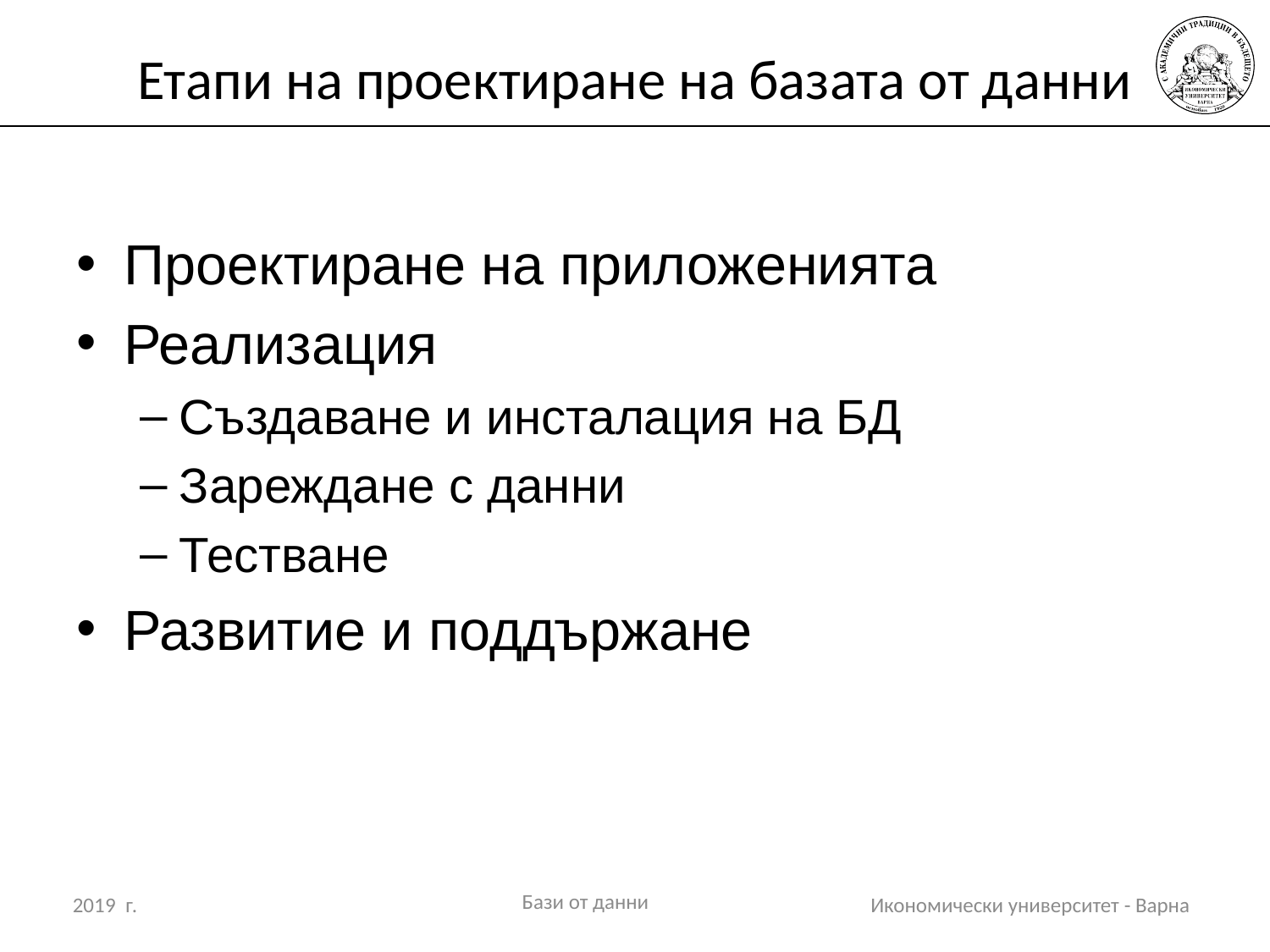

# Етапи на проектиране на базата от данни
Проектиране на приложенията
Реализация
Създаване и инсталация на БД
Зареждане с данни
Тестване
Развитие и поддържане
Бази от данни
2019  г.
Икономически университет - Варна